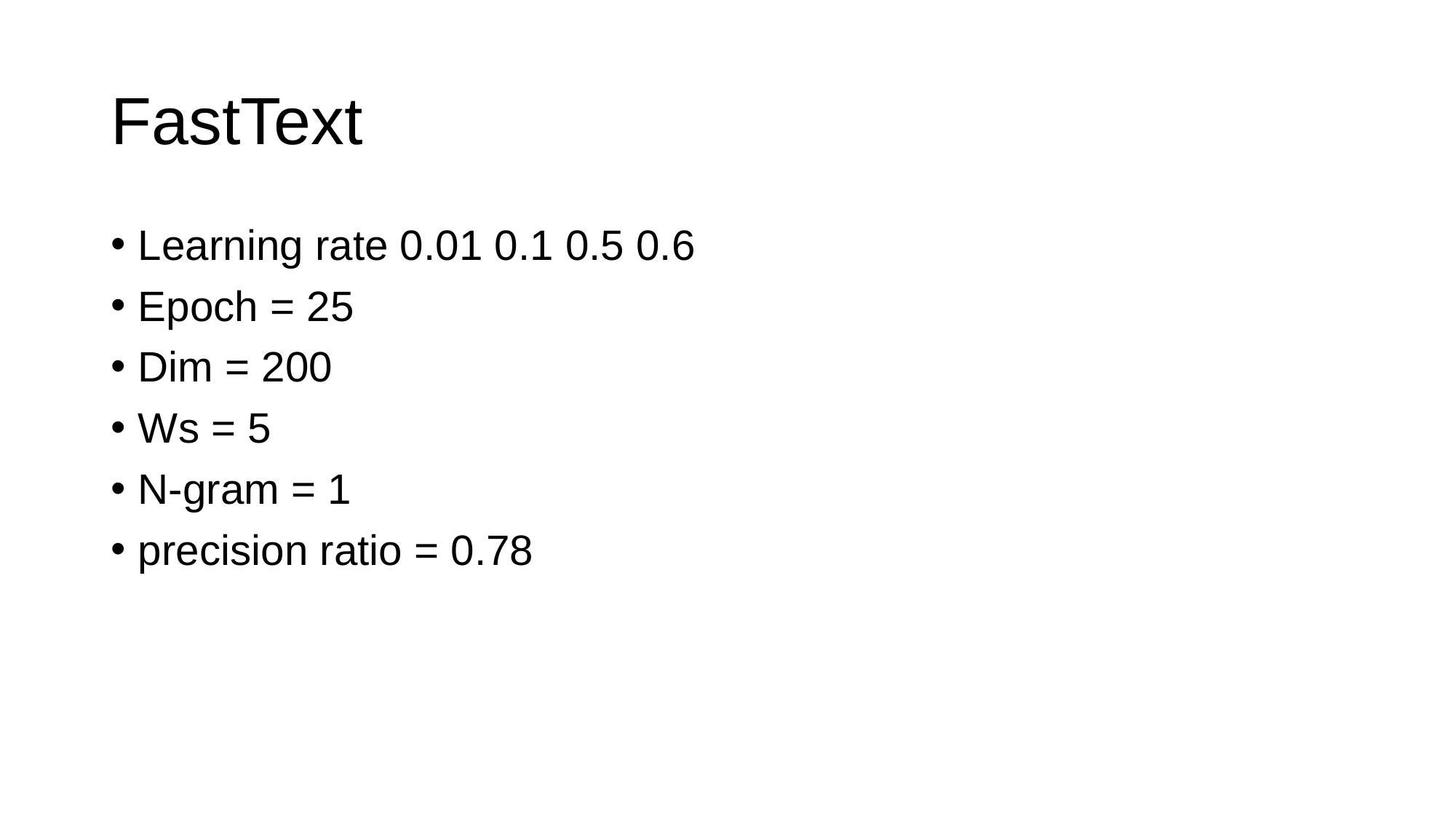

# FastText
Learning rate 0.01 0.1 0.5 0.6
Epoch = 25
Dim = 200
Ws = 5
N-gram = 1
precision ratio = 0.78